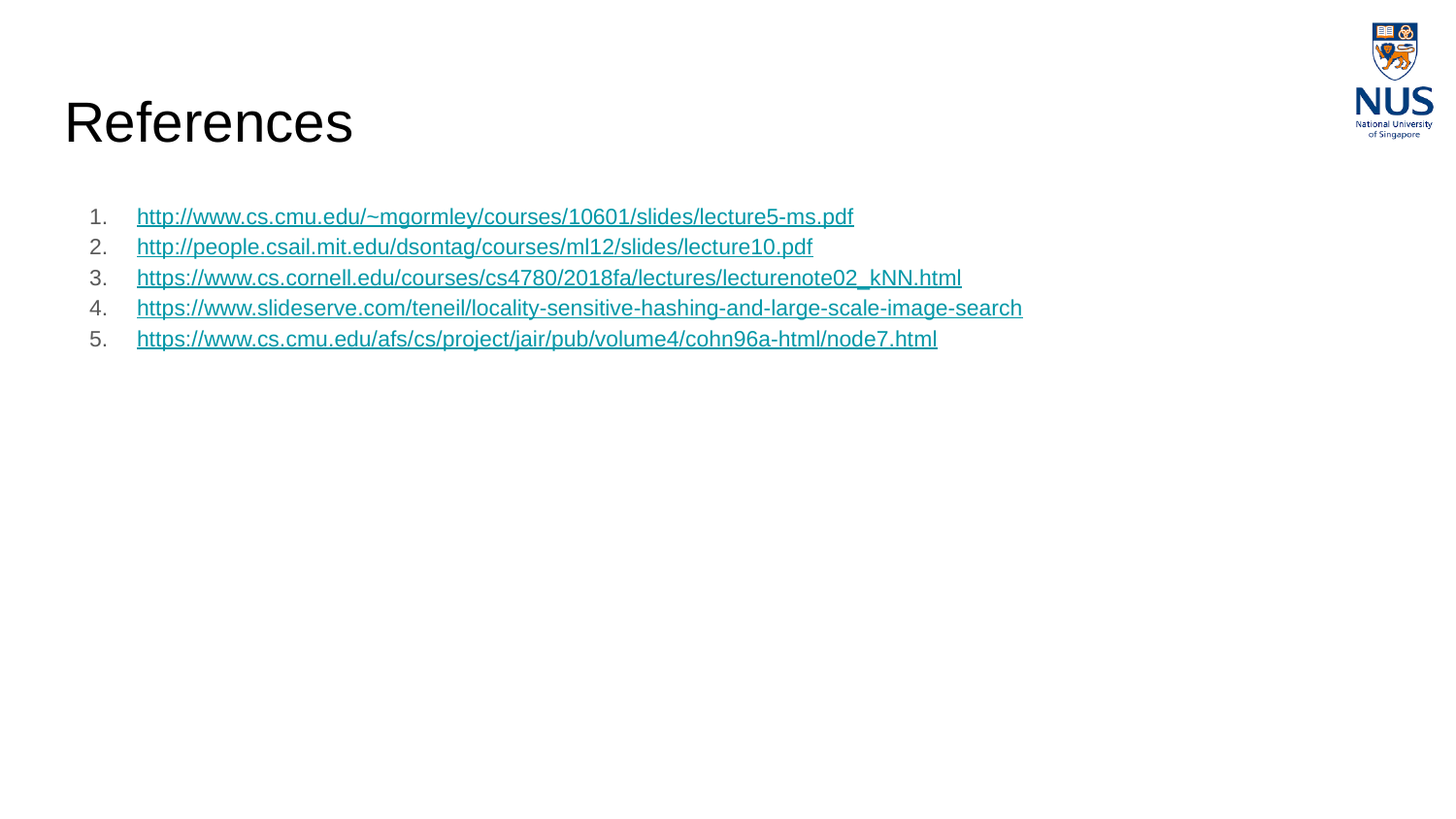

# References
http://www.cs.cmu.edu/~mgormley/courses/10601/slides/lecture5-ms.pdf
http://people.csail.mit.edu/dsontag/courses/ml12/slides/lecture10.pdf
https://www.cs.cornell.edu/courses/cs4780/2018fa/lectures/lecturenote02_kNN.html
https://www.slideserve.com/teneil/locality-sensitive-hashing-and-large-scale-image-search
https://www.cs.cmu.edu/afs/cs/project/jair/pub/volume4/cohn96a-html/node7.html